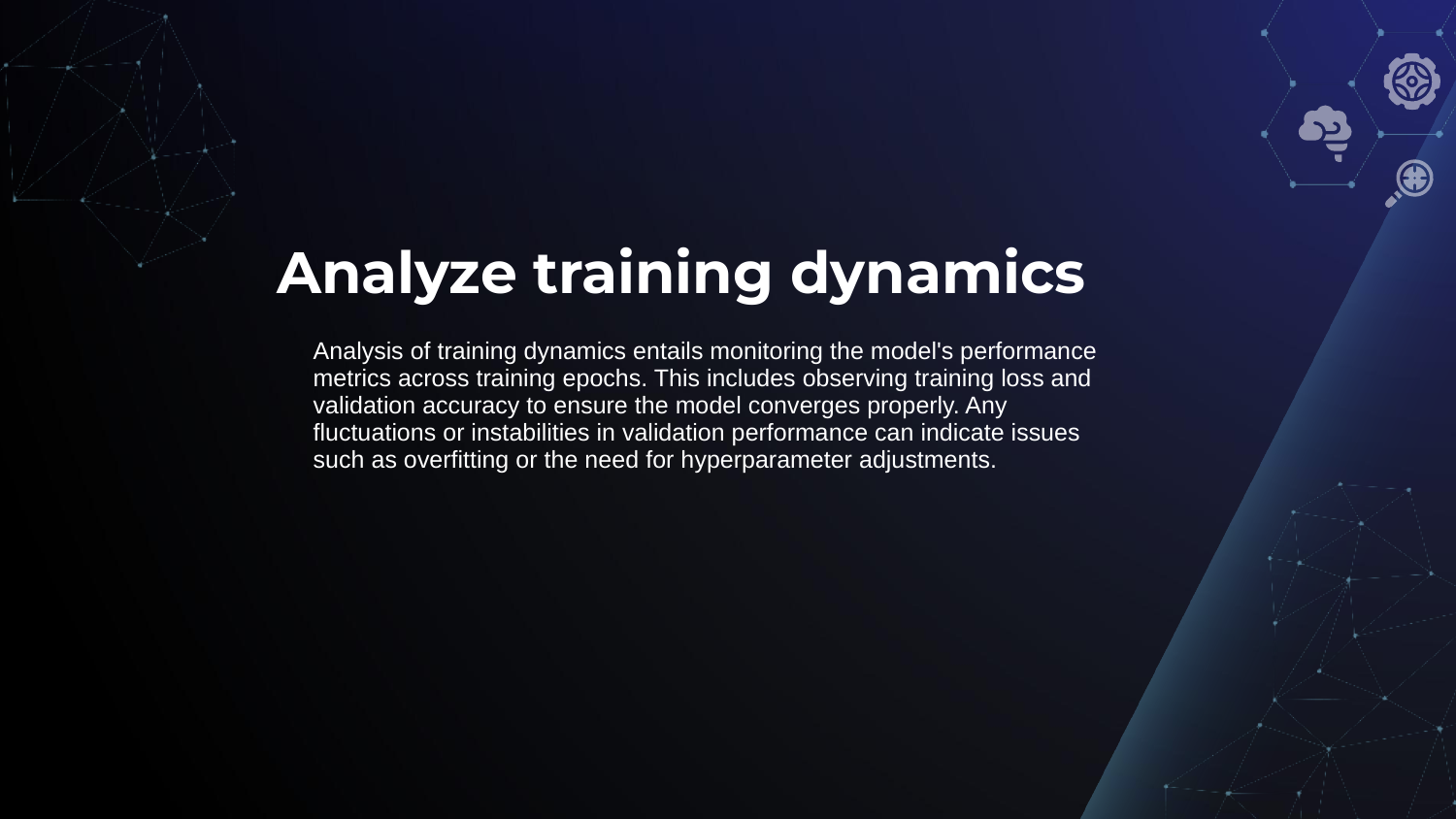

# Analyze training dynamics
Analysis of training dynamics entails monitoring the model's performance metrics across training epochs. This includes observing training loss and validation accuracy to ensure the model converges properly. Any fluctuations or instabilities in validation performance can indicate issues such as overfitting or the need for hyperparameter adjustments.